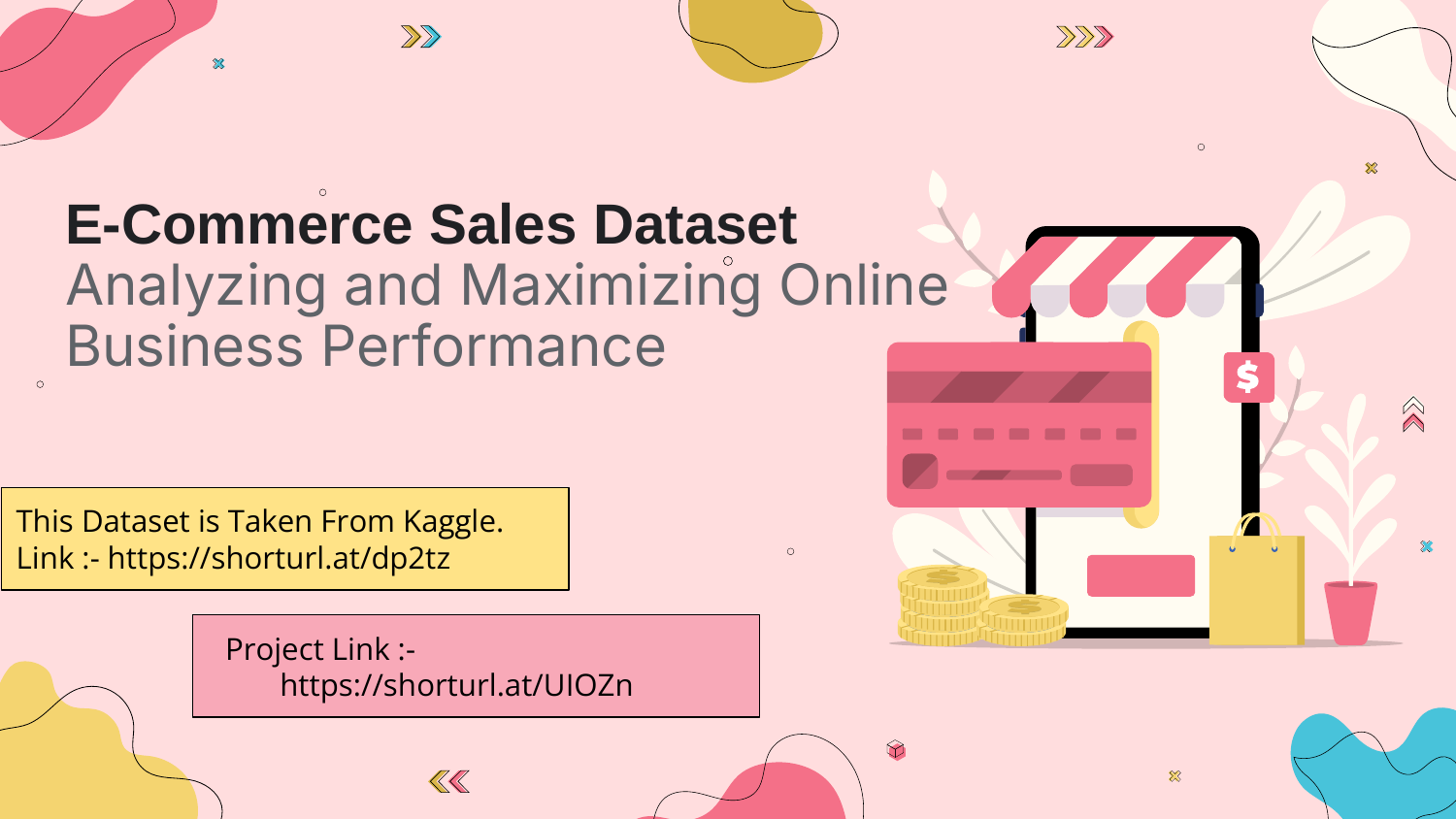

# E-Commerce Sales Dataset Analyzing and Maximizing Online Business Performance

This Dataset is Taken From Kaggle.
Link :- https://shorturl.at/dp2tz

Project Link :-  https://shorturl.at/UIOZn